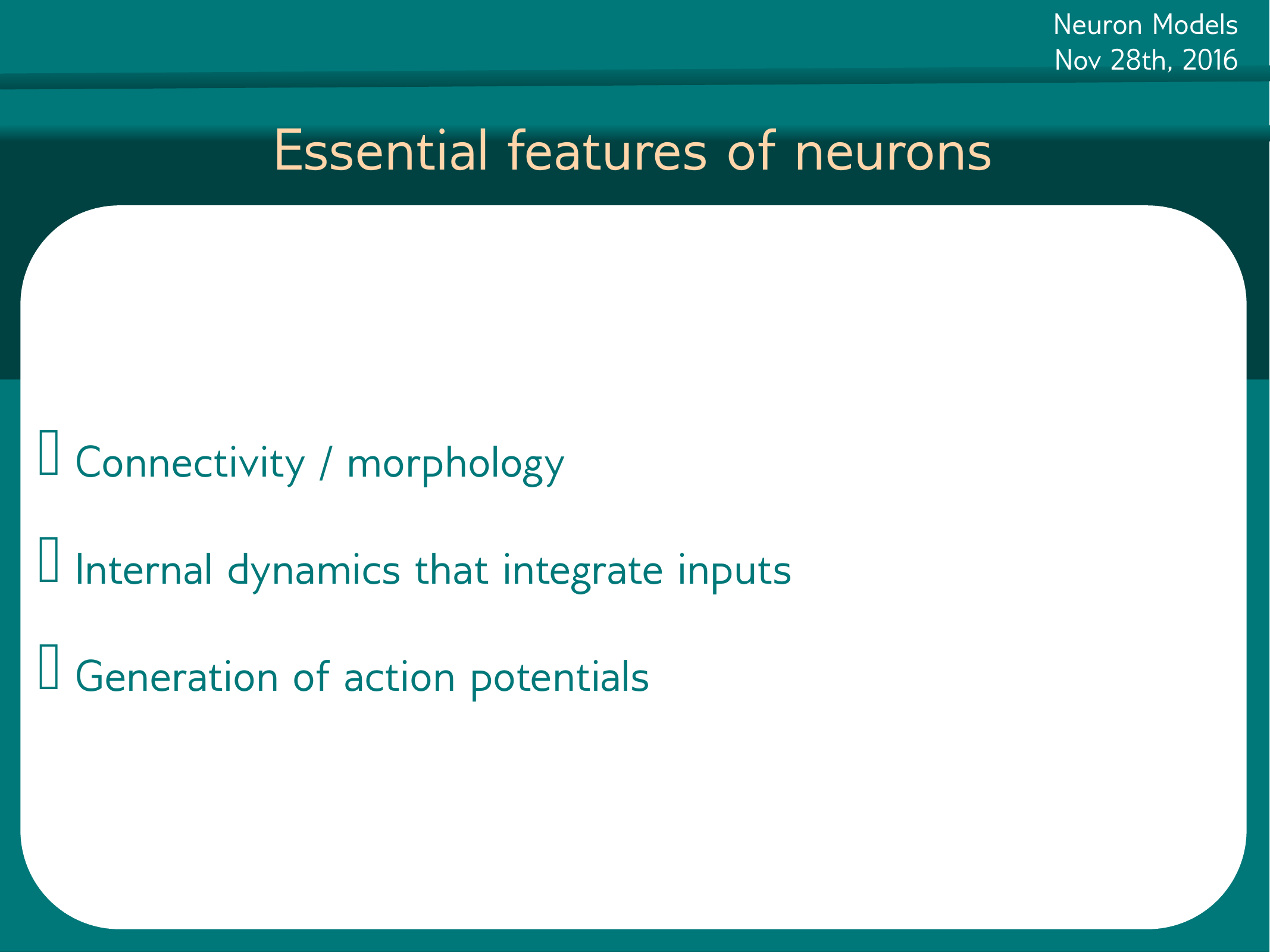

Neuron Models
Nov 28th, 2016
Essential features of neurons
 Connectivity / morphology

 Internal dynamics that integrate inputs

 Generation of action potentials